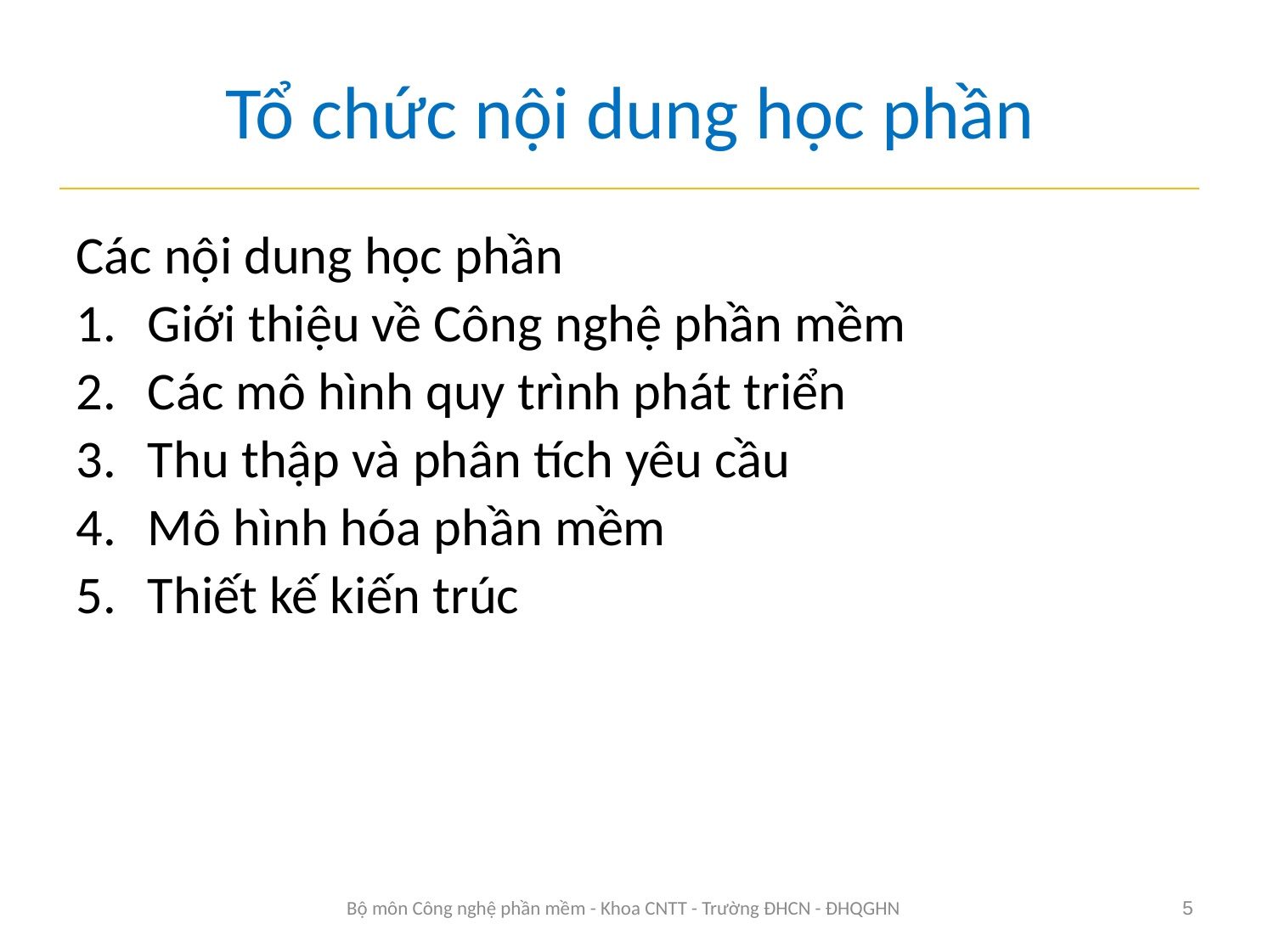

# Tổ chức nội dung học phần
Các nội dung học phần
Giới thiệu về Công nghệ phần mềm
Các mô hình quy trình phát triển
Thu thập và phân tích yêu cầu
Mô hình hóa phần mềm
Thiết kế kiến trúc
Bộ môn Công nghệ phần mềm - Khoa CNTT - Trường ĐHCN - ĐHQGHN
5